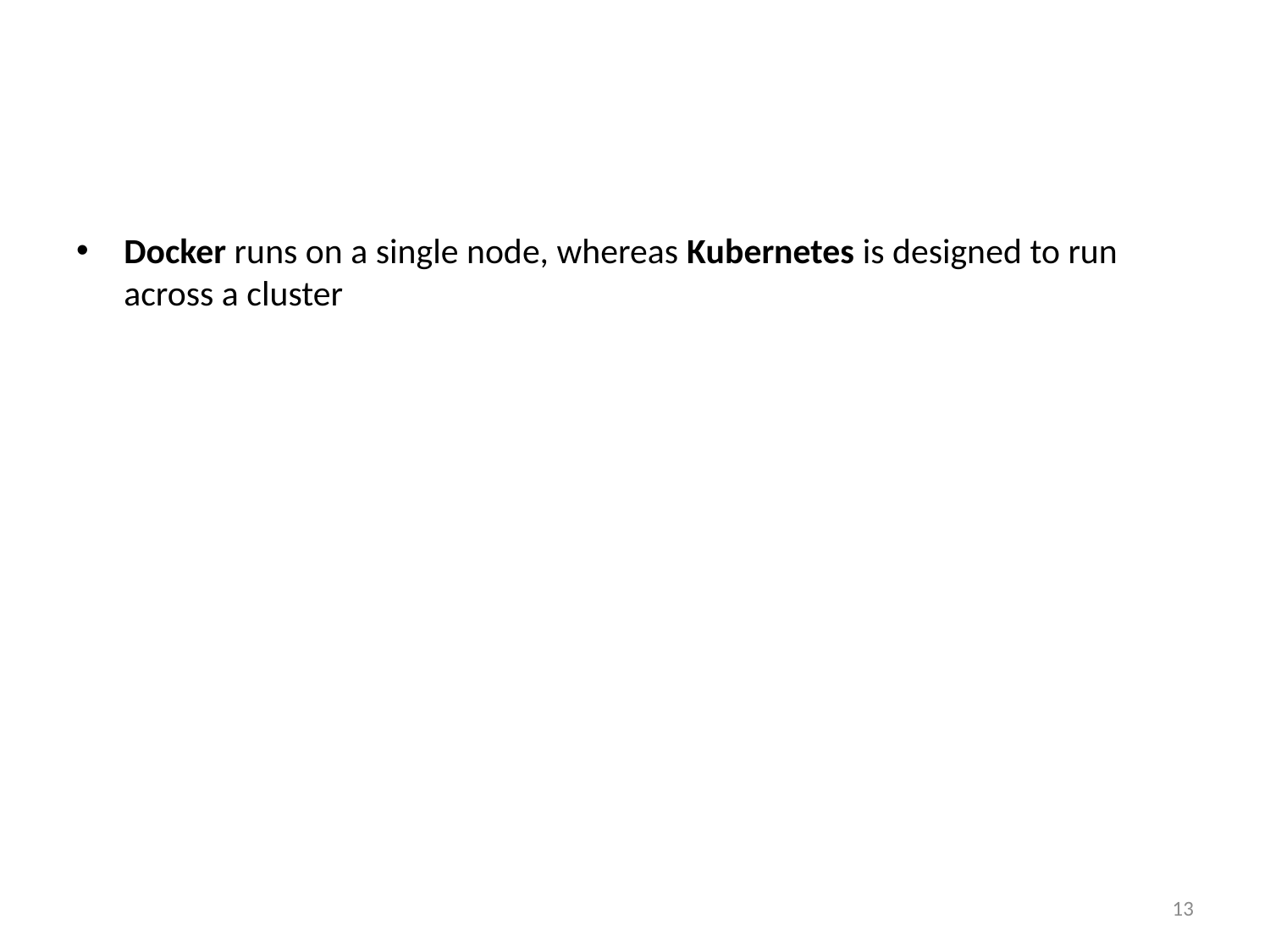

#
Docker runs on a single node, whereas Kubernetes is designed to run across a cluster

13